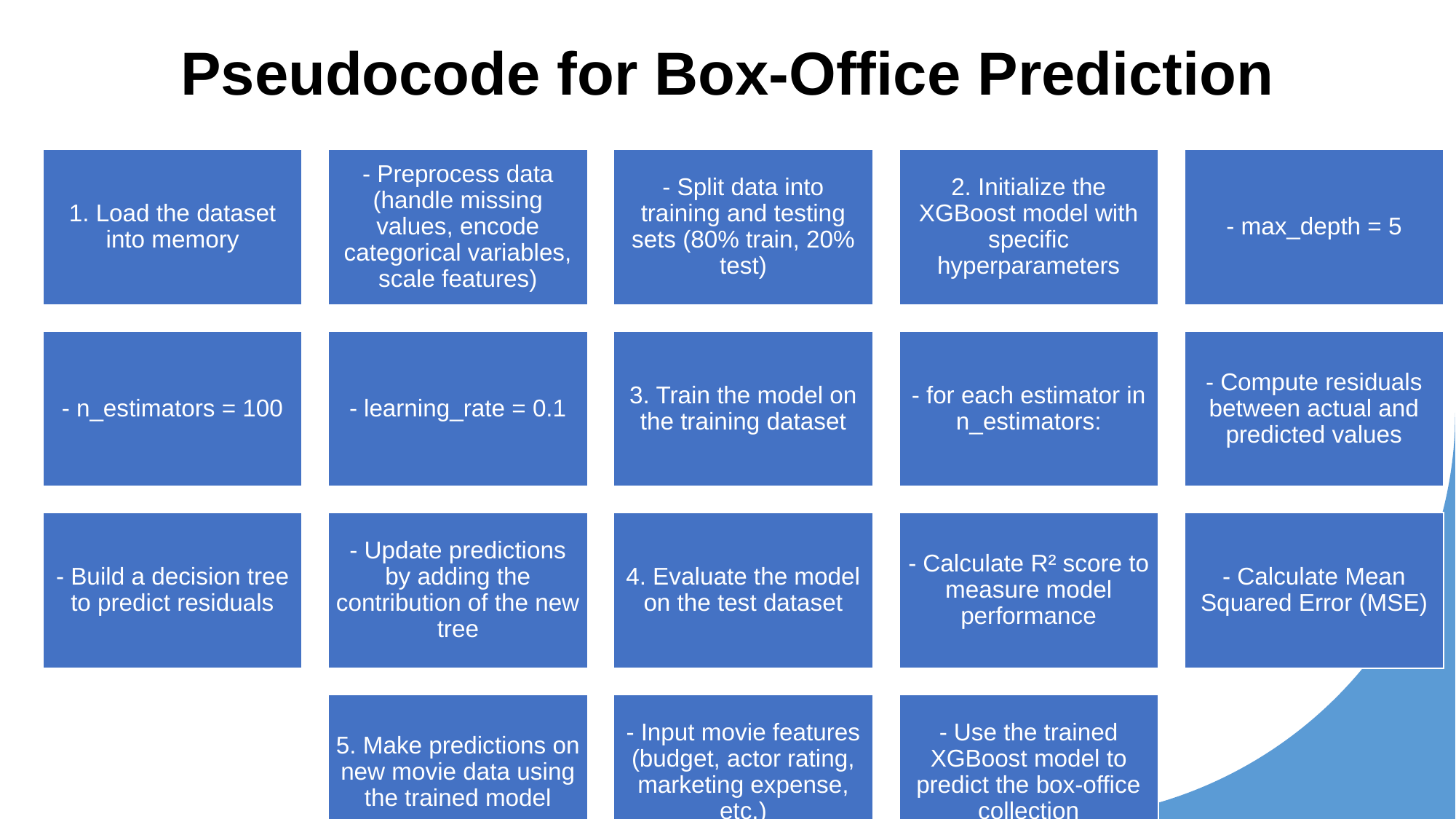

Pseudocode for Box-Office Prediction
1. Load the dataset into memory
- Preprocess data (handle missing values, encode categorical variables, scale features)
- Split data into training and testing sets (80% train, 20% test)
2. Initialize the XGBoost model with specific hyperparameters
- max_depth = 5
- n_estimators = 100
- learning_rate = 0.1
3. Train the model on the training dataset
- for each estimator in n_estimators:
- Compute residuals between actual and predicted values
- Build a decision tree to predict residuals
- Update predictions by adding the contribution of the new tree
4. Evaluate the model on the test dataset
- Calculate R² score to measure model performance
- Calculate Mean Squared Error (MSE)
5. Make predictions on new movie data using the trained model
- Input movie features (budget, actor rating, marketing expense, etc.)
- Use the trained XGBoost model to predict the box-office collection